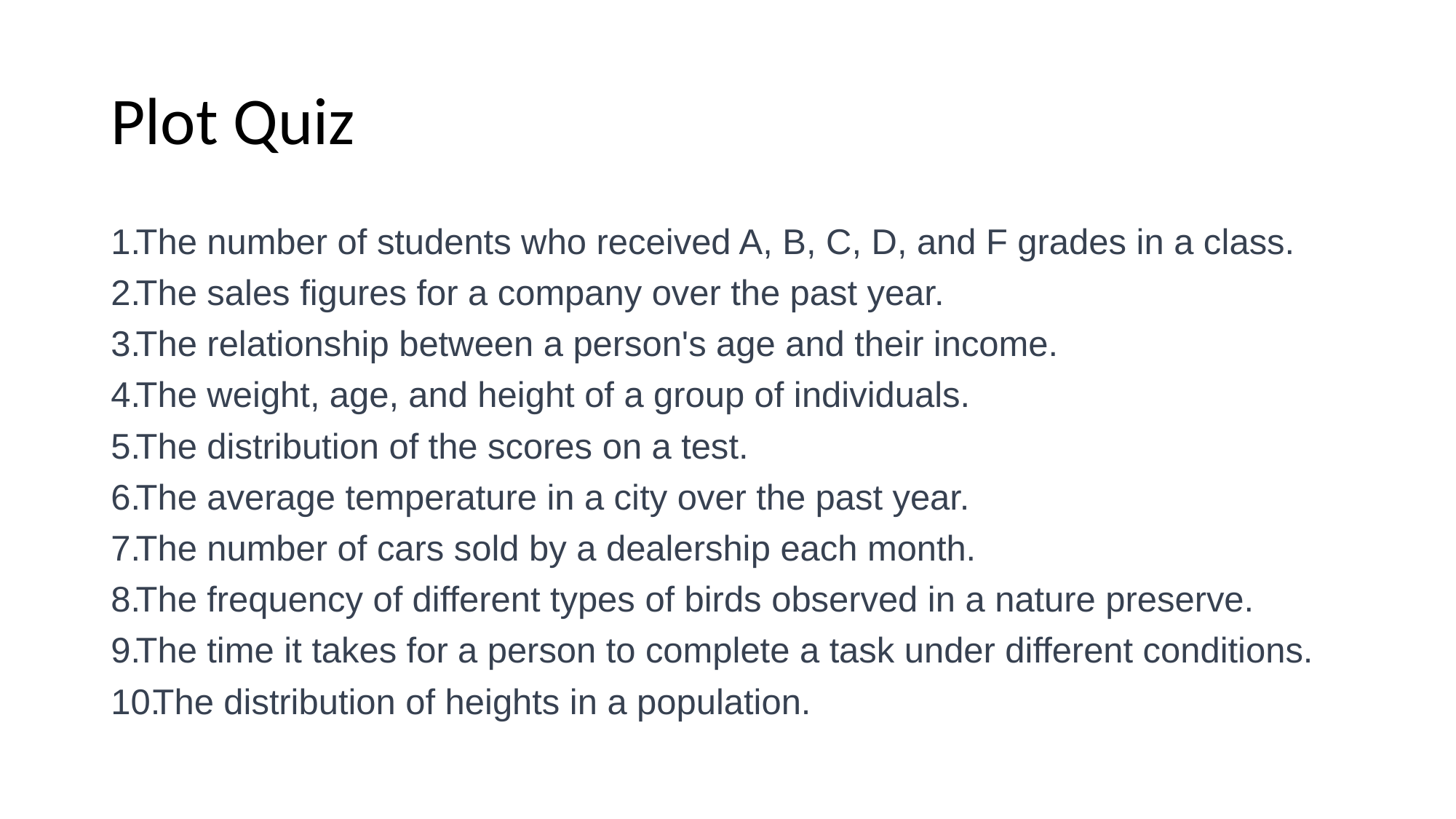

# Plot Quiz
The number of students who received A, B, C, D, and F grades in a class.
The sales figures for a company over the past year.
The relationship between a person's age and their income.
The weight, age, and height of a group of individuals.
The distribution of the scores on a test.
The average temperature in a city over the past year.
The number of cars sold by a dealership each month.
The frequency of different types of birds observed in a nature preserve.
The time it takes for a person to complete a task under different conditions.
The distribution of heights in a population.